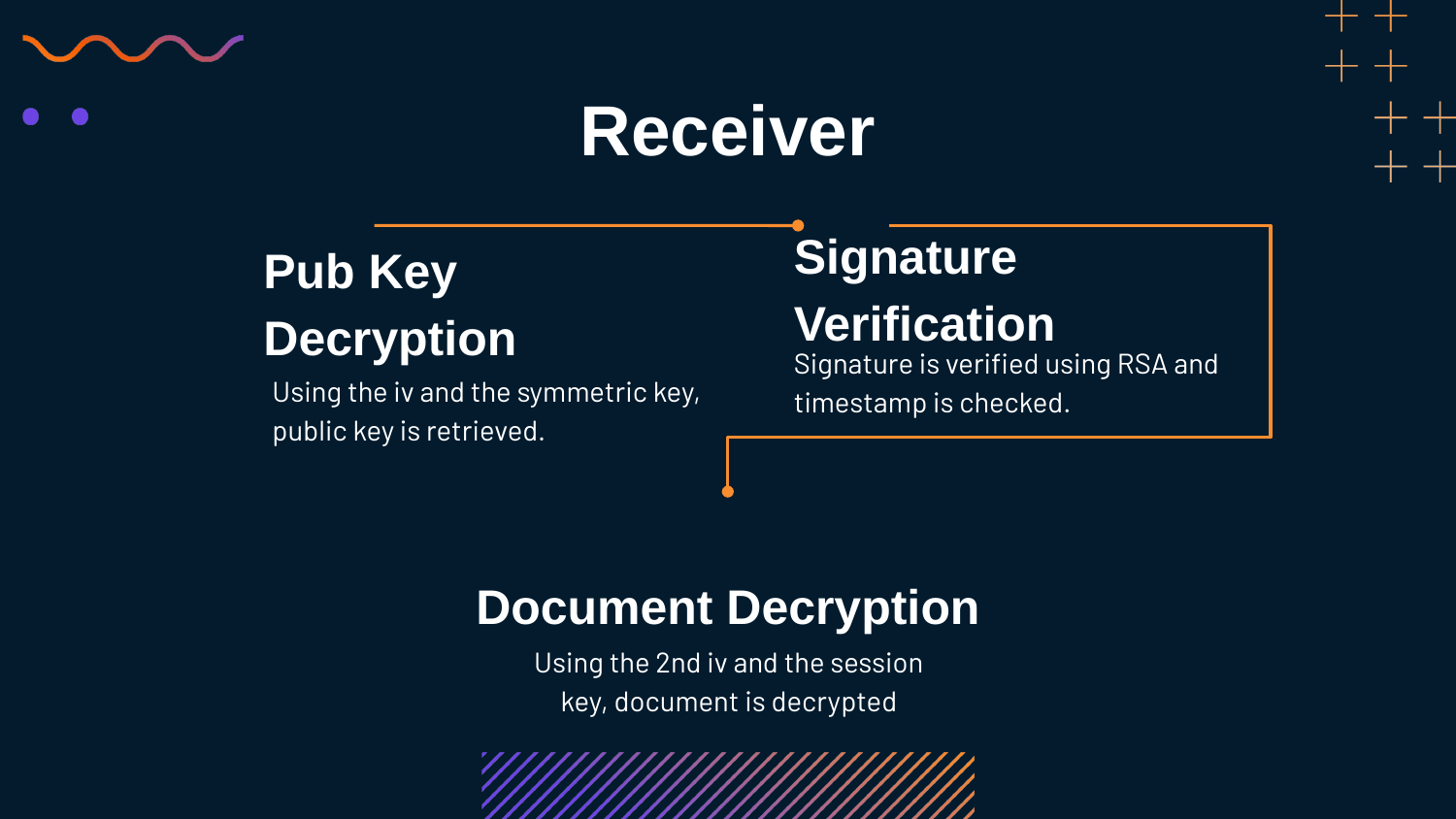

# Receiver

Signature Verification
Pub Key Decryption
Signature is verified using RSA and timestamp is checked.
Using the iv and the symmetric key, public key is retrieved.
Document Decryption
Using the 2nd iv and the session key, document is decrypted